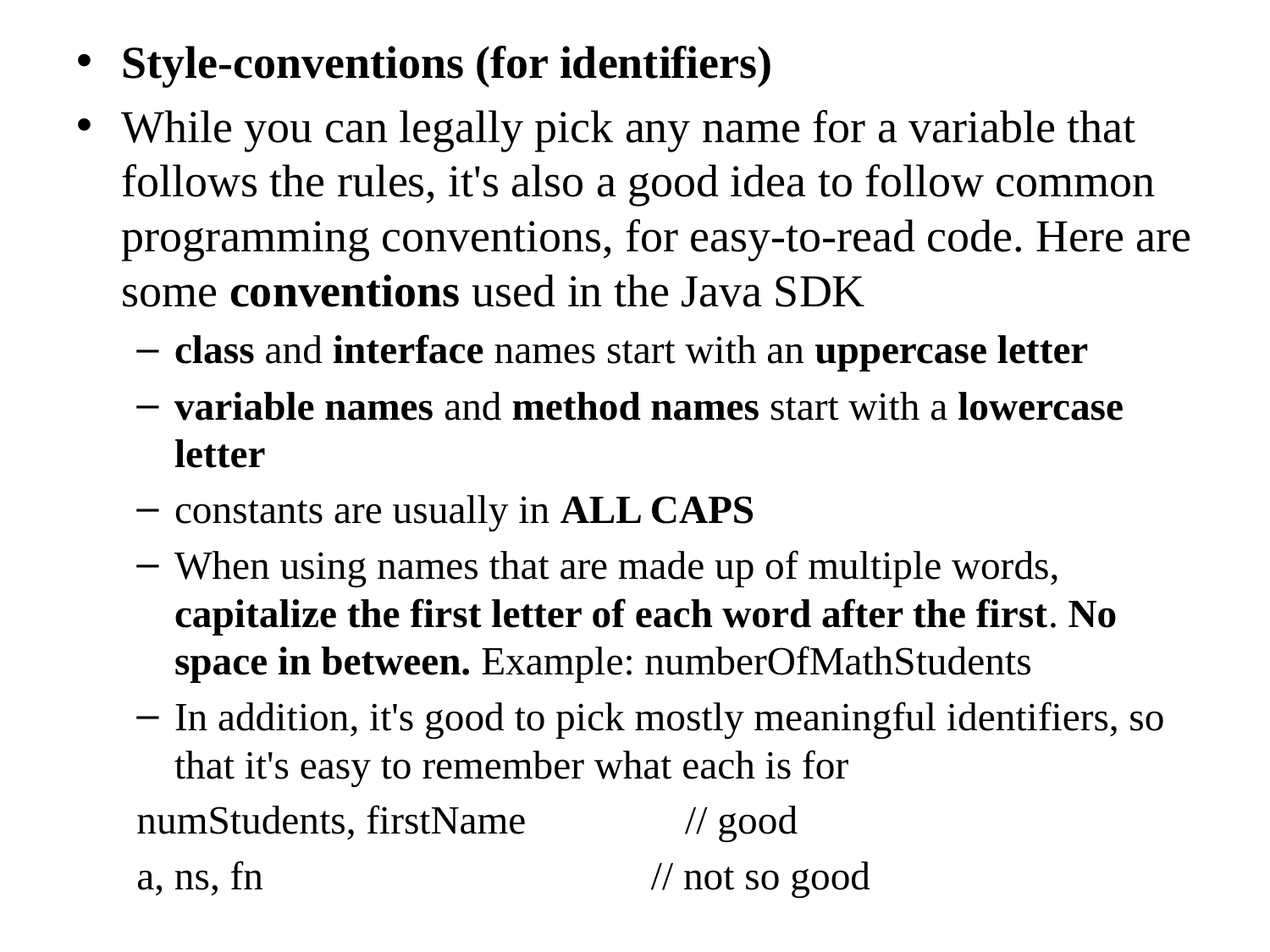

Style-conventions (for identifiers)
While you can legally pick any name for a variable that follows the rules, it's also a good idea to follow common programming conventions, for easy-to-read code. Here are some conventions used in the Java SDK
class and interface names start with an uppercase letter
variable names and method names start with a lowercase letter
constants are usually in ALL CAPS
When using names that are made up of multiple words, capitalize the first letter of each word after the first. No space in between. Example: numberOfMathStudents
In addition, it's good to pick mostly meaningful identifiers, so that it's easy to remember what each is for
numStudents, firstName                // good
a, ns, fn                             		// not so good